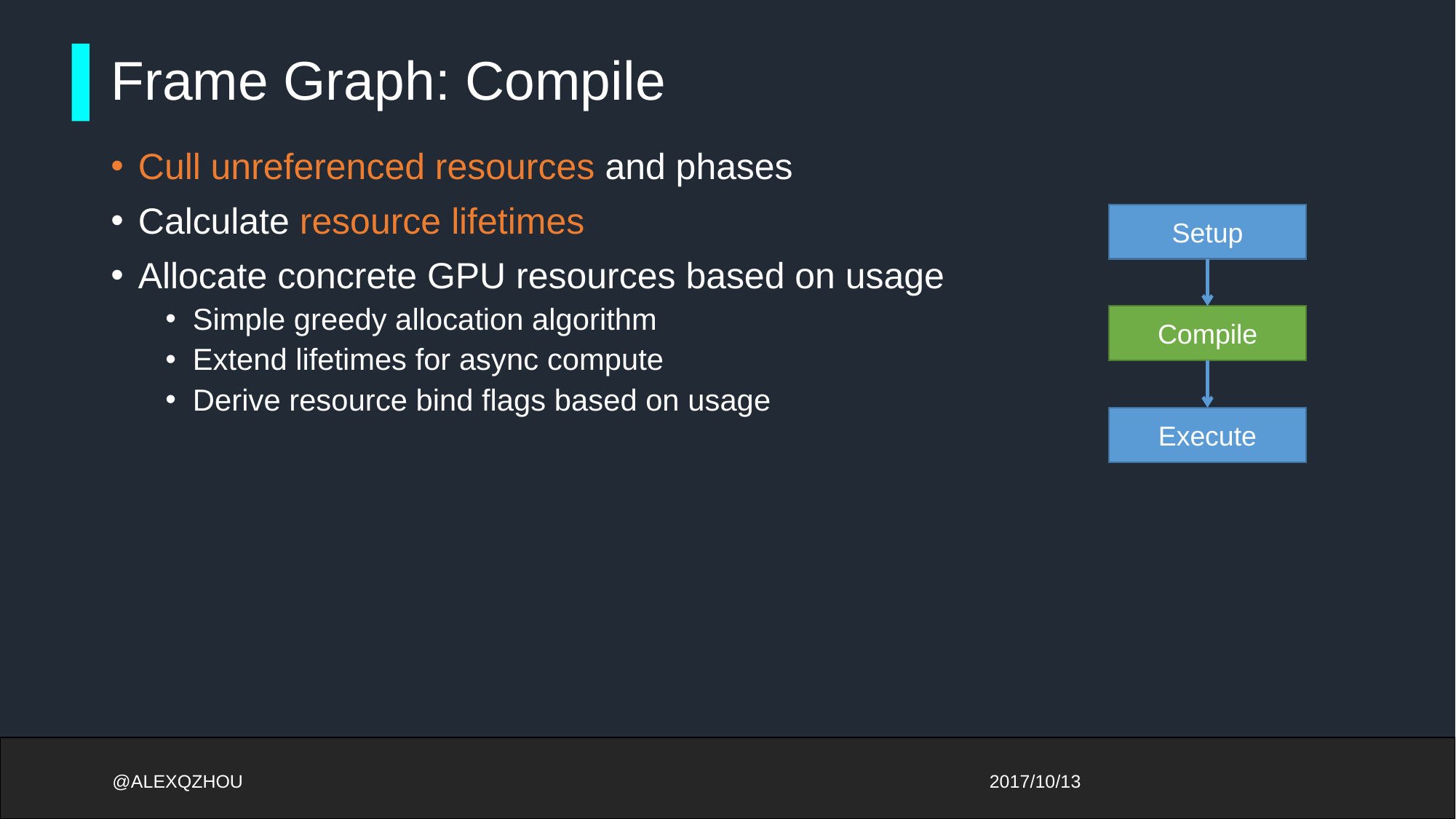

# Frame Graph: Compile
Cull unreferenced resources and phases
Calculate resource lifetimes
Allocate concrete GPU resources based on usage
Simple greedy allocation algorithm
Extend lifetimes for async compute
Derive resource bind flags based on usage
Setup
Compile
Execute
@ALEXQZHOU
2017/10/13